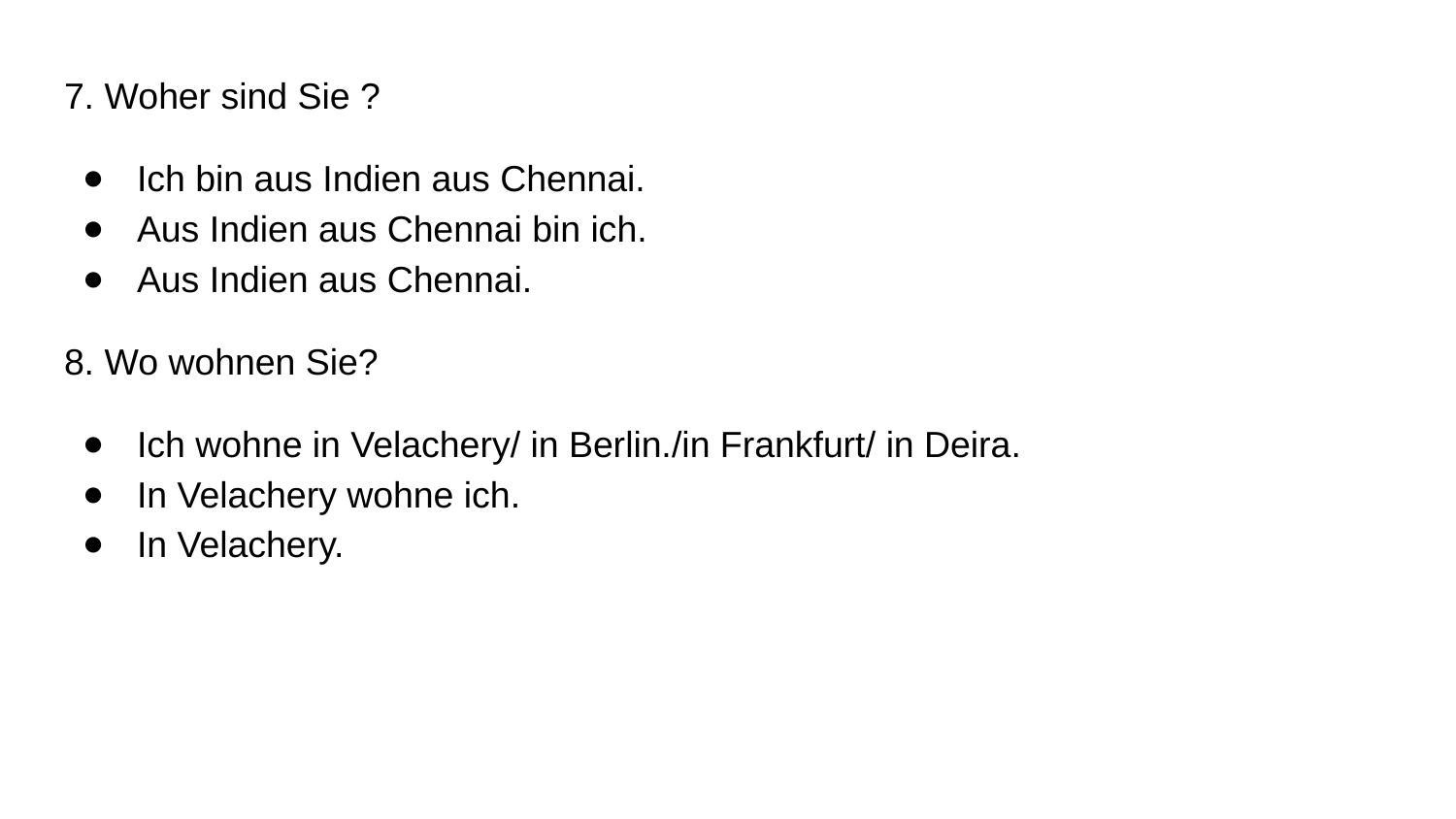

7. Woher sind Sie ?
Ich bin aus Indien aus Chennai.
Aus Indien aus Chennai bin ich.
Aus Indien aus Chennai.
8. Wo wohnen Sie?
Ich wohne in Velachery/ in Berlin./in Frankfurt/ in Deira.
In Velachery wohne ich.
In Velachery.